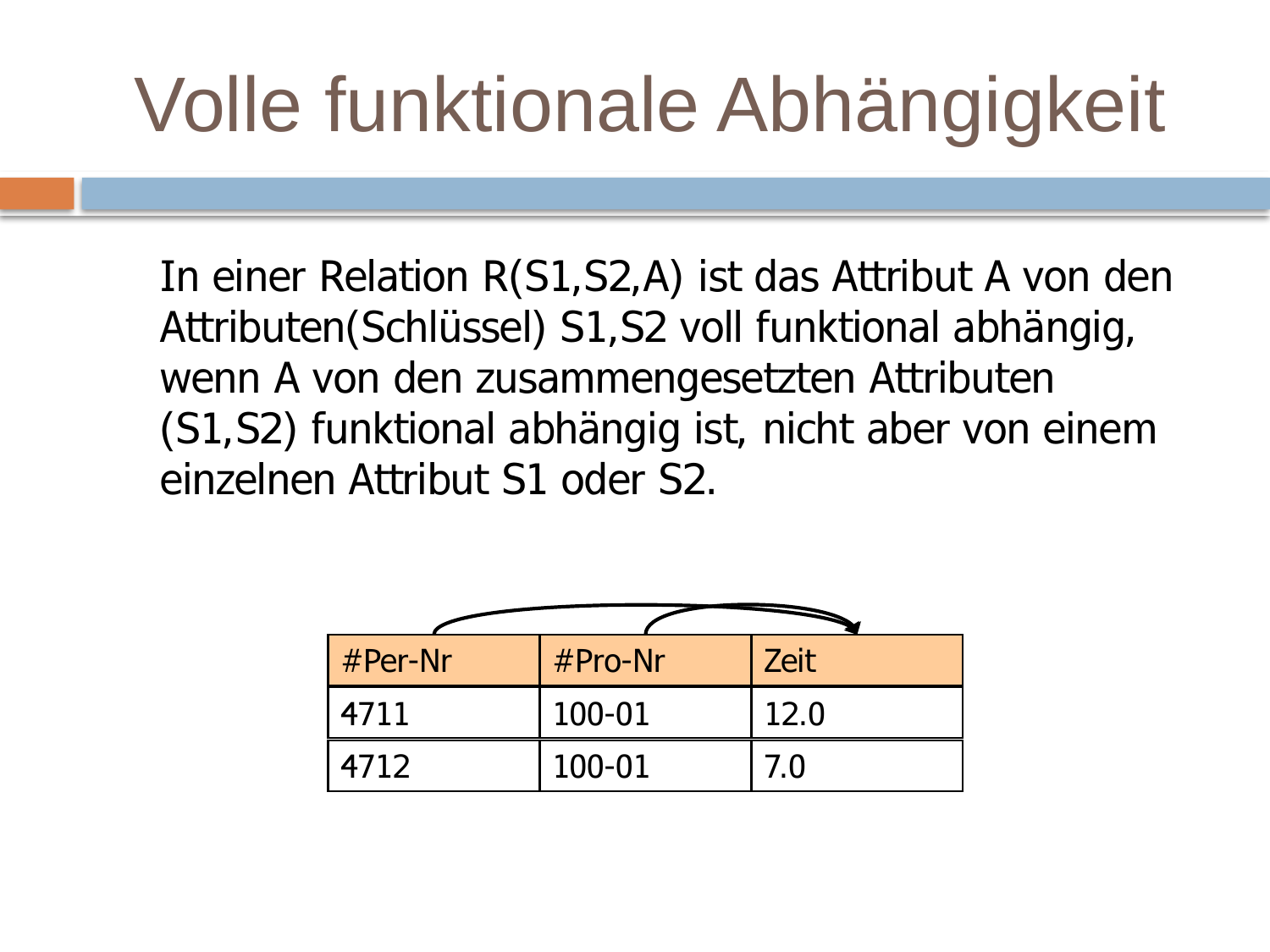

# Volle funktionale Abhängigkeit
In einer Relation R(S1,S2,A) ist das Attribut A von den Attributen(Schlüssel) S1,S2 voll funktional abhängig, wenn A von den zusammengesetzten Attributen (S1,S2) funktional abhängig ist, nicht aber von einem einzelnen Attribut S1 oder S2.
#Per-Nr
#Pro-Nr
Zeit
4711
100-01
12.0
4712
100-01
7.0